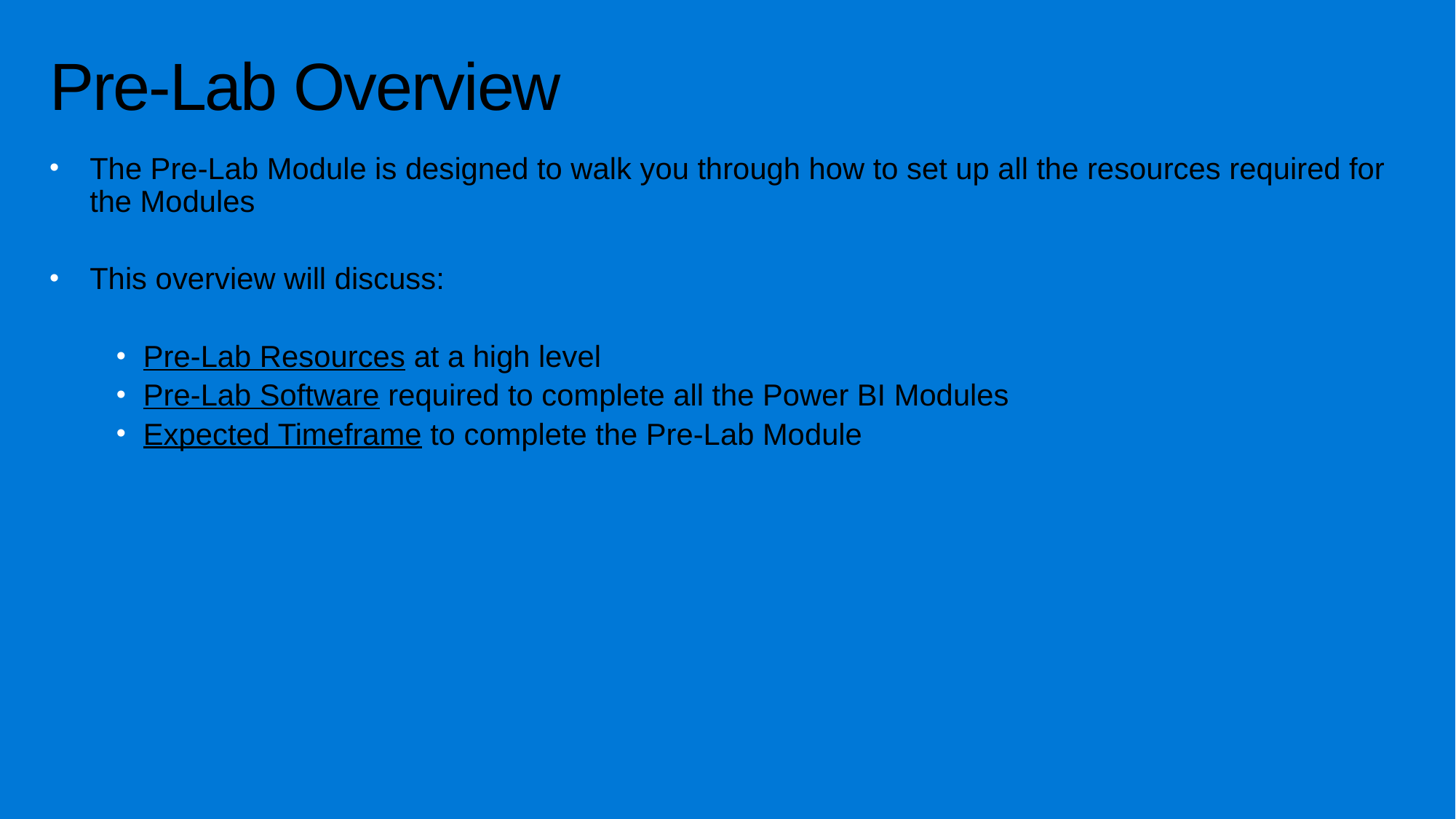

# Pre-Lab Overview
The Pre-Lab Module is designed to walk you through how to set up all the resources required for the Modules

This overview will discuss:

Pre-Lab Resources at a high level
Pre-Lab Software required to complete all the Power BI Modules
Expected Timeframe to complete the Pre-Lab Module